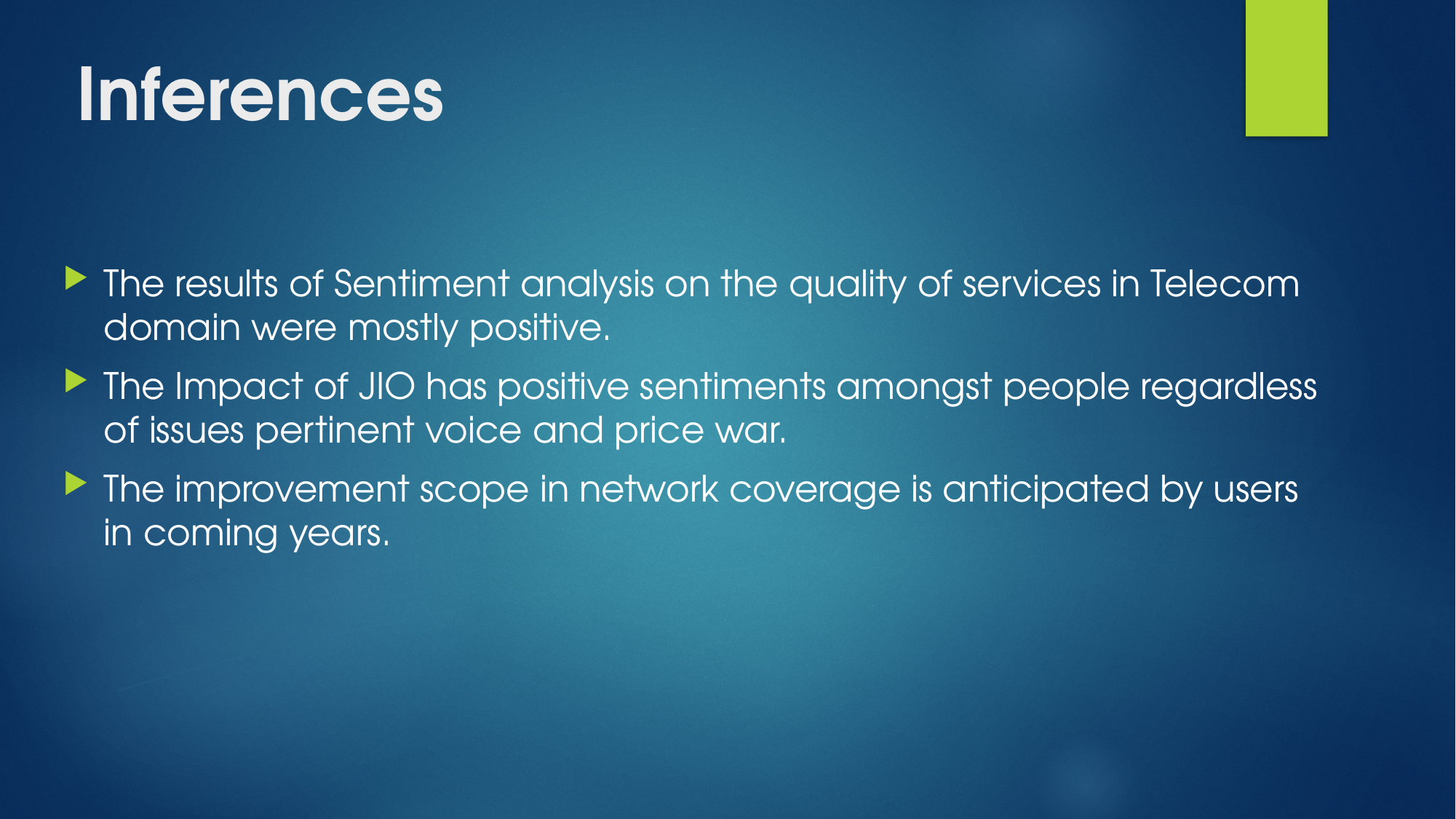

# Inferences
The results of Sentiment analysis on the quality of services in Telecom domain were mostly positive.
The Impact of JIO has positive sentiments amongst people regardless of issues pertinent voice and price war.
The improvement scope in network coverage is anticipated by users in coming years.